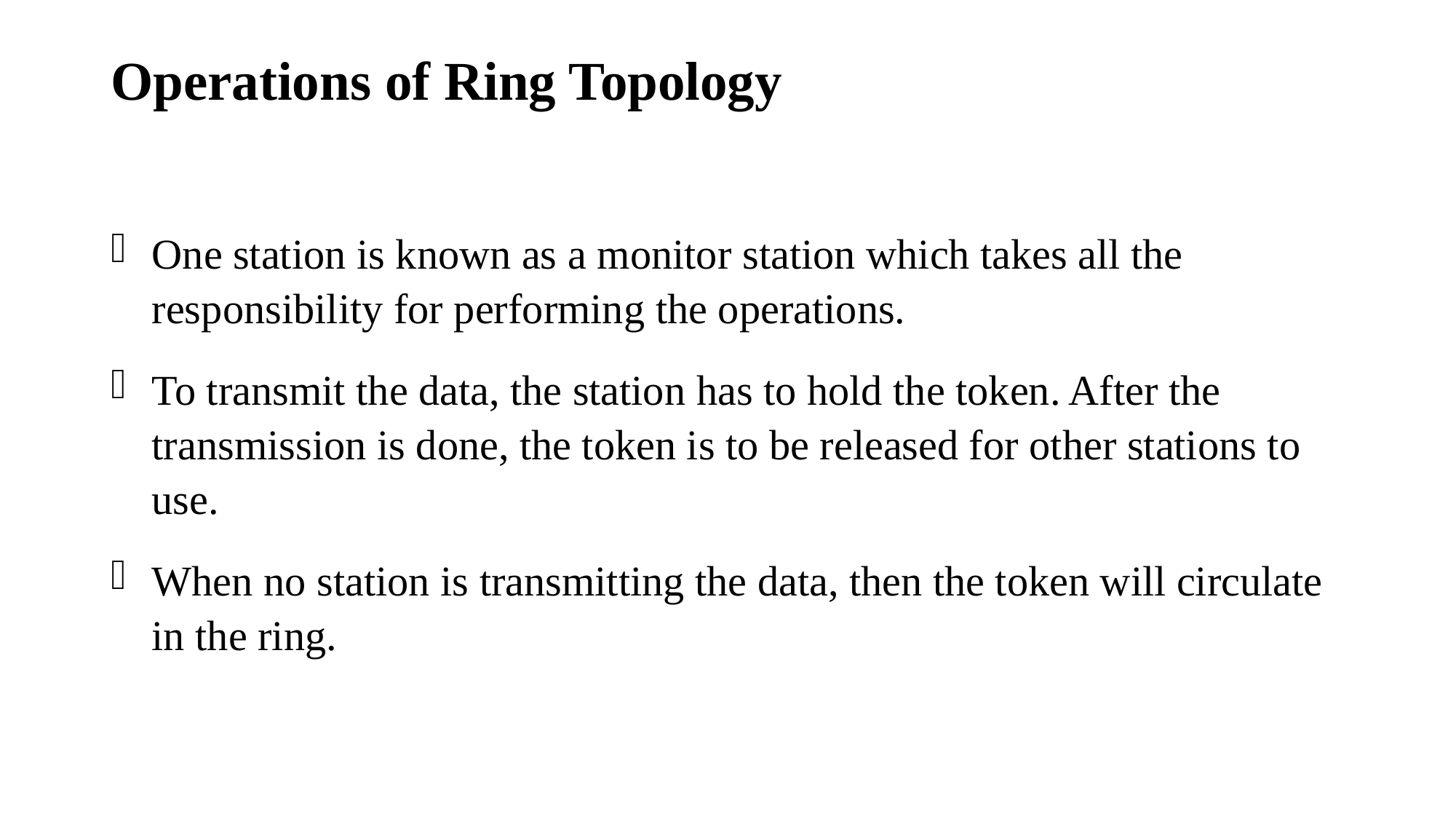

# Operations of Ring Topology
One station is known as a monitor station which takes all the responsibility for performing the operations.
To transmit the data, the station has to hold the token. After the transmission is done, the token is to be released for other stations to use.
When no station is transmitting the data, then the token will circulate in the ring.